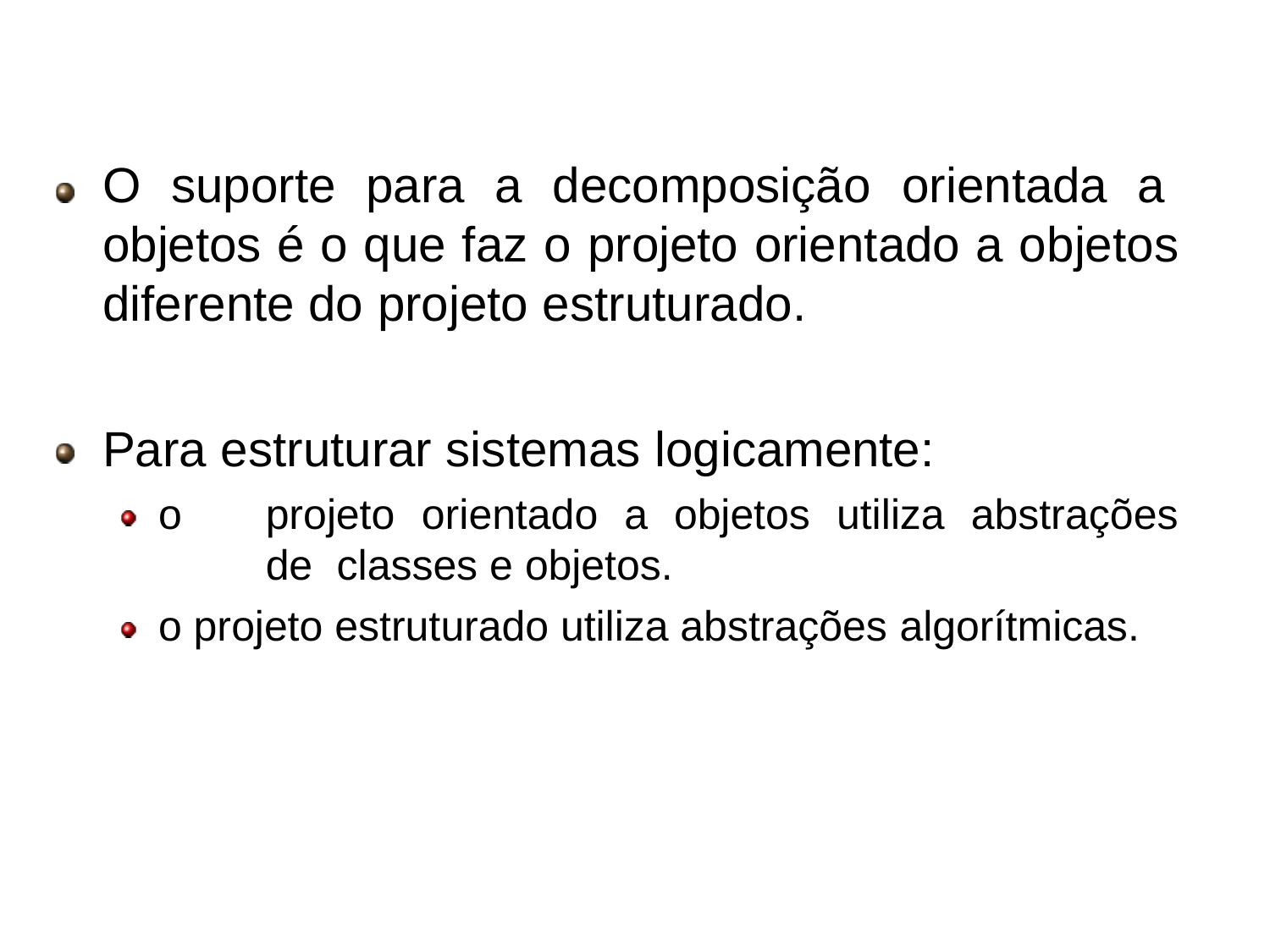

# Projeto orientado a objetos
O suporte para a decomposição orientada a  objetos é o que faz o projeto orientado a objetos  diferente do projeto estruturado.

Para estruturar sistemas logicamente:
o	projeto	orientado	a	objetos	utiliza	abstrações	de  classes e objetos.
o projeto estruturado utiliza abstrações algorítmicas.